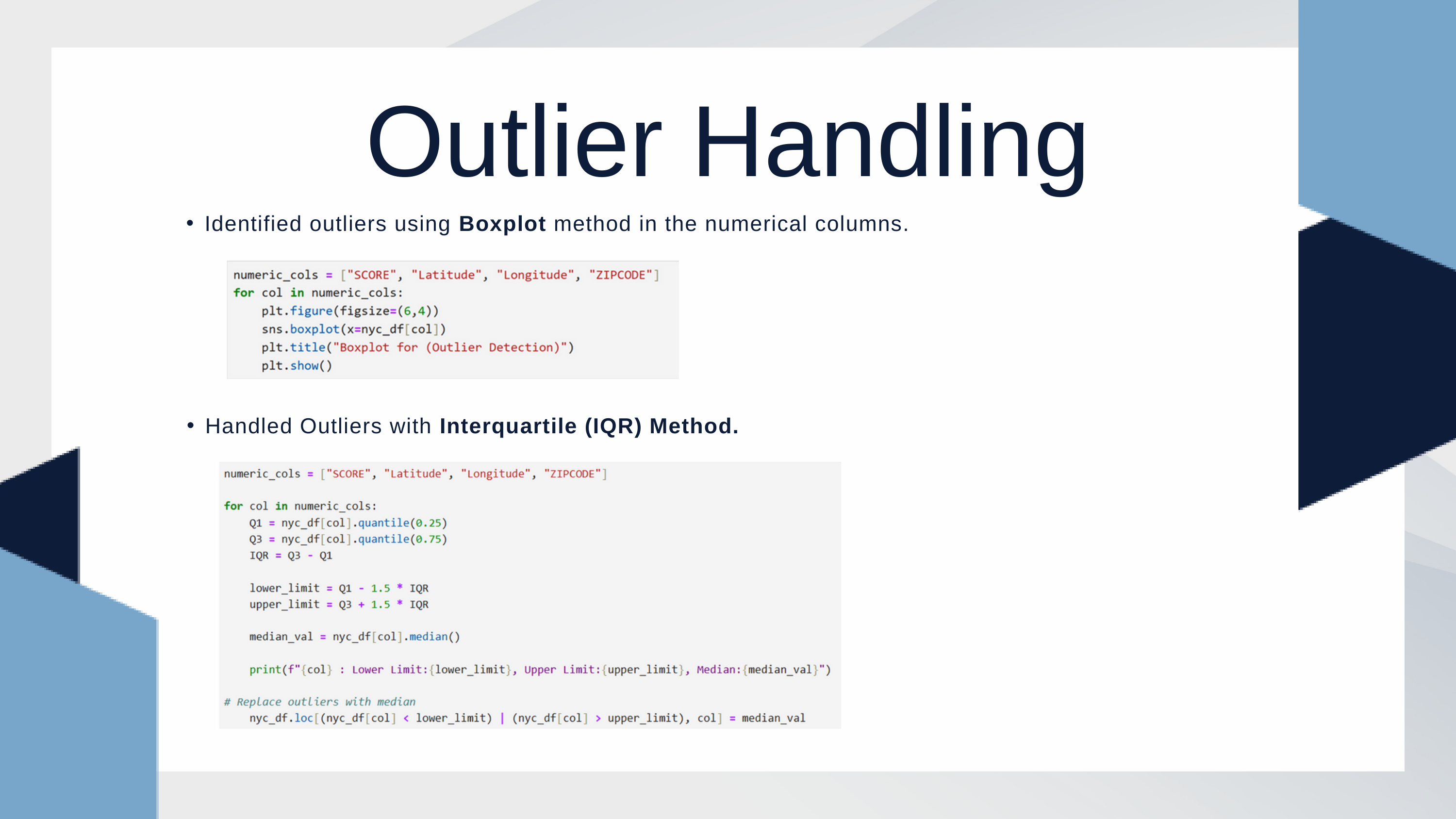

Outlier Handling
Identified outliers using Boxplot method in the numerical columns.

Handled Outliers with Interquartile (IQR) Method.